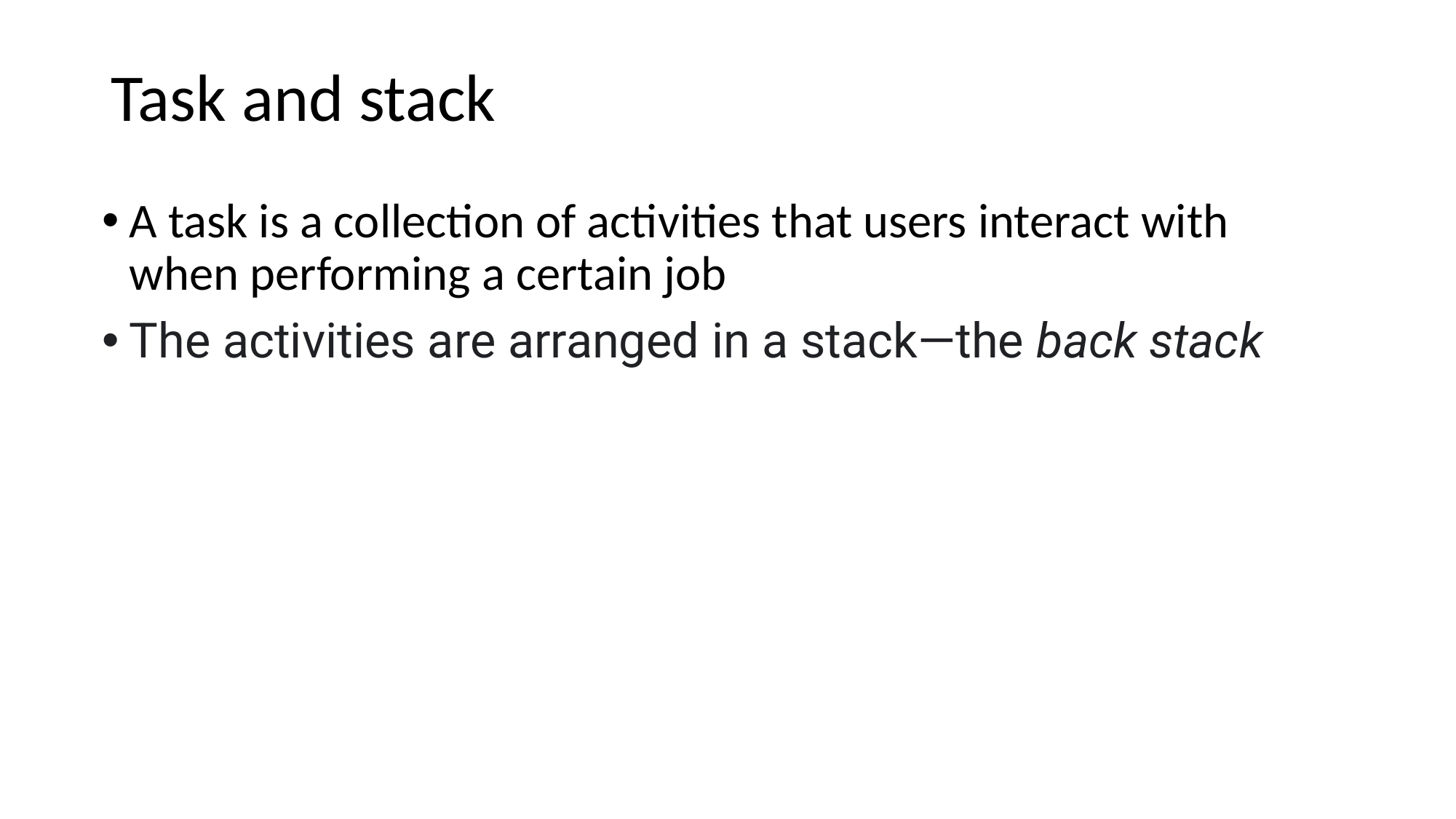

# Task and stack
A task is a collection of activities that users interact with when performing a certain job
The activities are arranged in a stack—the back stack